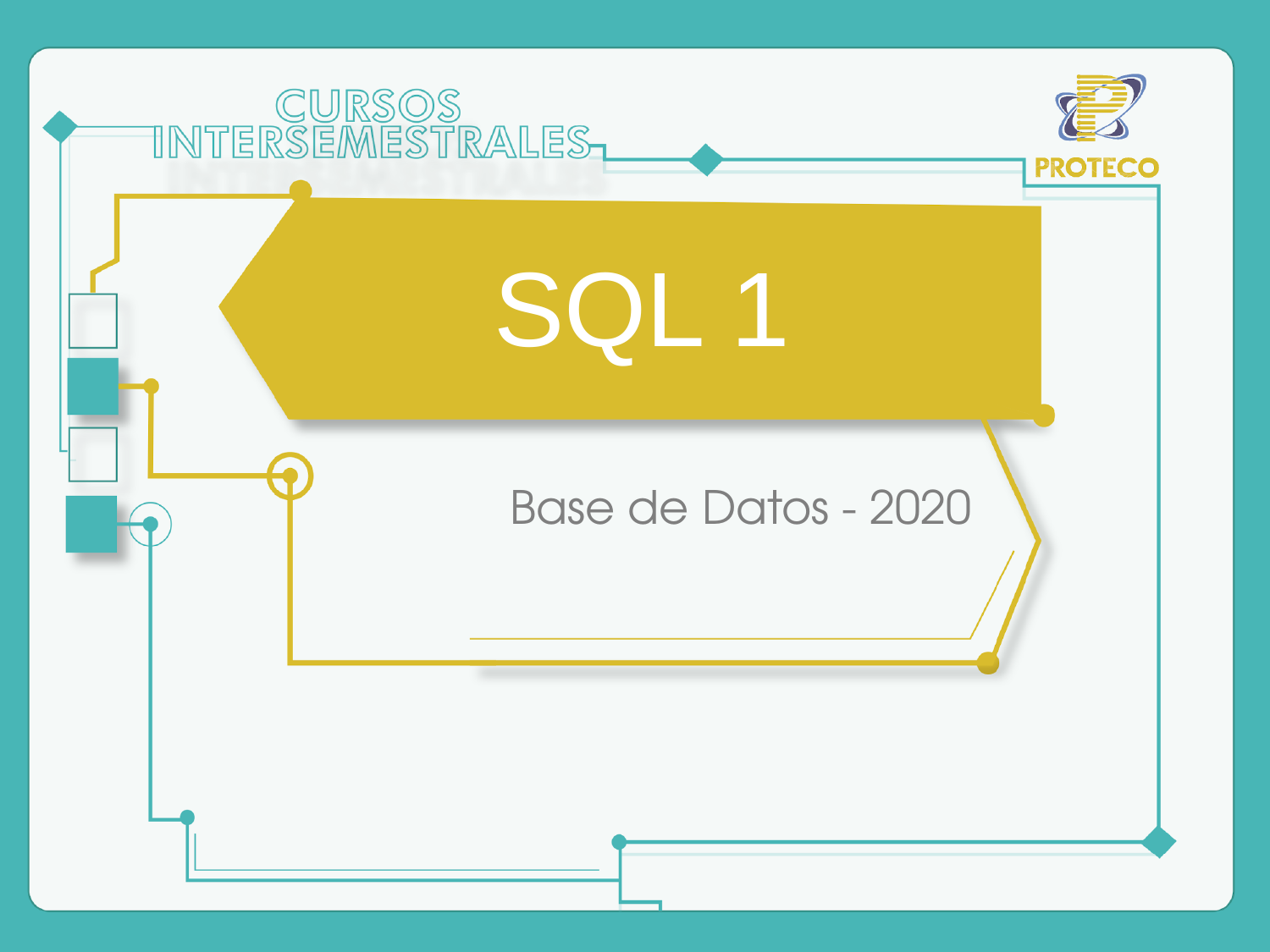

# SQL 1
Base de Datos - 2020